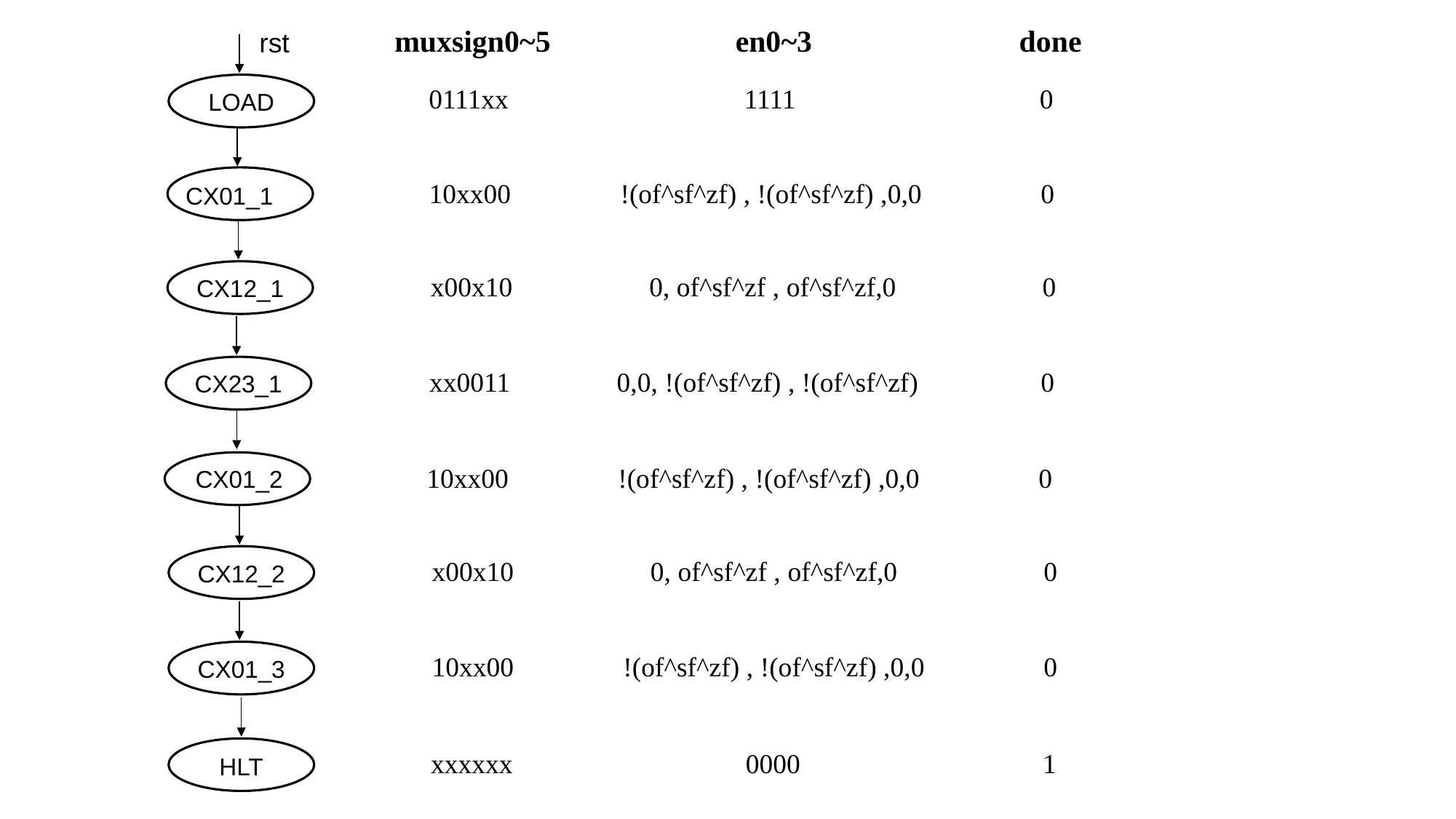

| muxsign0~5 | en0~3 | done |
| --- | --- | --- |
rst

LOAD

CX01_1

CX12_1

CX23_1

CX01_2

CX12_2

CX01_3

HLT
| 0111xx | 1111 | 0 |
| --- | --- | --- |
| 10xx00 | !(of^sf^zf) , !(of^sf^zf) ,0,0 | 0 |
| --- | --- | --- |
| x00x10 | 0, of^sf^zf , of^sf^zf,0 | 0 |
| --- | --- | --- |
| xx0011 | 0,0, !(of^sf^zf) , !(of^sf^zf) | 0 |
| --- | --- | --- |
| 10xx00 | !(of^sf^zf) , !(of^sf^zf) ,0,0 | 0 |
| --- | --- | --- |
| x00x10 | 0, of^sf^zf , of^sf^zf,0 | 0 |
| --- | --- | --- |
| 10xx00 | !(of^sf^zf) , !(of^sf^zf) ,0,0 | 0 |
| --- | --- | --- |
| xxxxxx | 0000 | 1 |
| --- | --- | --- |